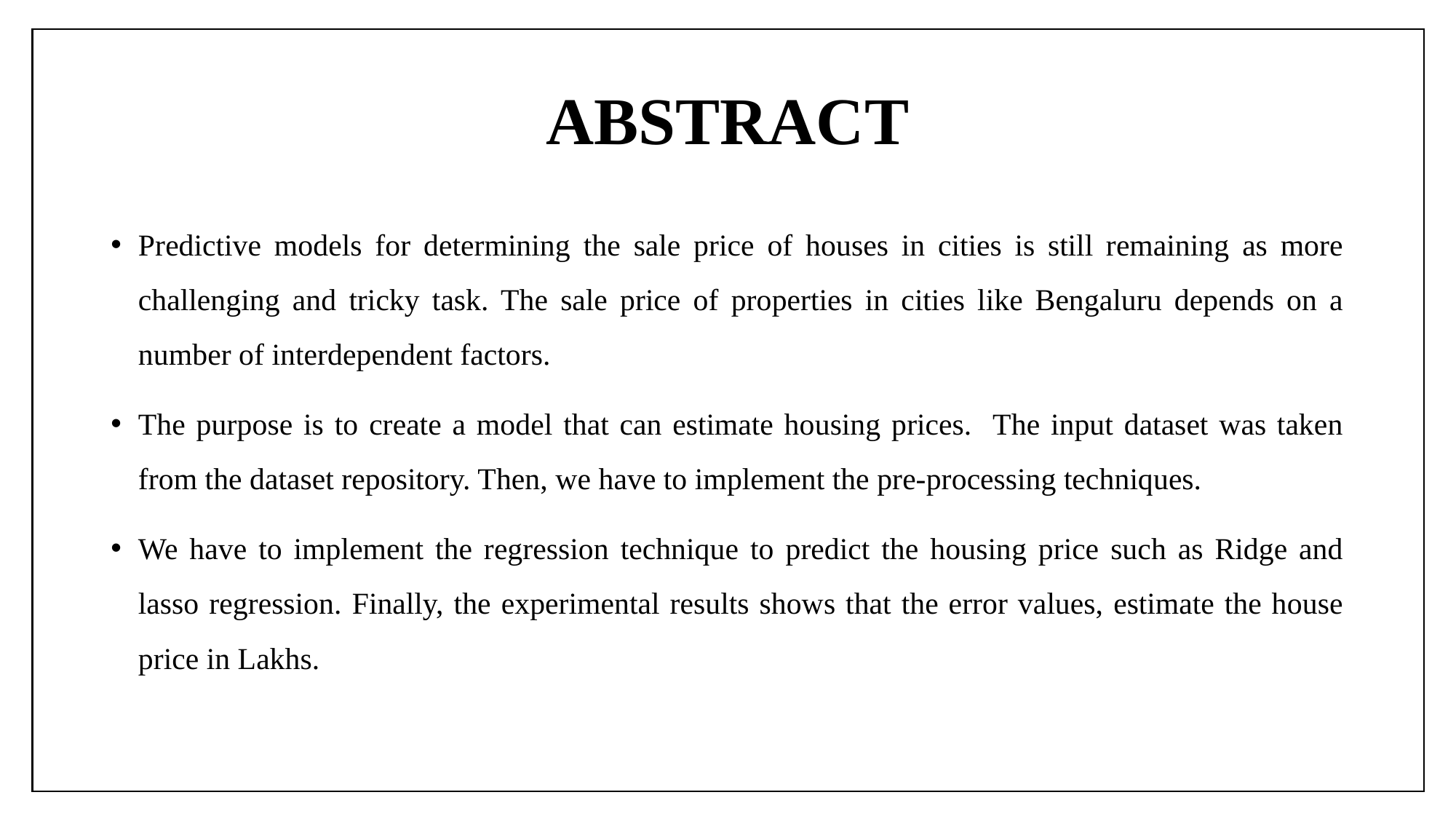

# ABSTRACT
Predictive models for determining the sale price of houses in cities is still remaining as more challenging and tricky task. The sale price of properties in cities like Bengaluru depends on a number of interdependent factors.
The purpose is to create a model that can estimate housing prices.  The input dataset was taken from the dataset repository. Then, we have to implement the pre-processing techniques.
We have to implement the regression technique to predict the housing price such as Ridge and lasso regression. Finally, the experimental results shows that the error values, estimate the house price in Lakhs.